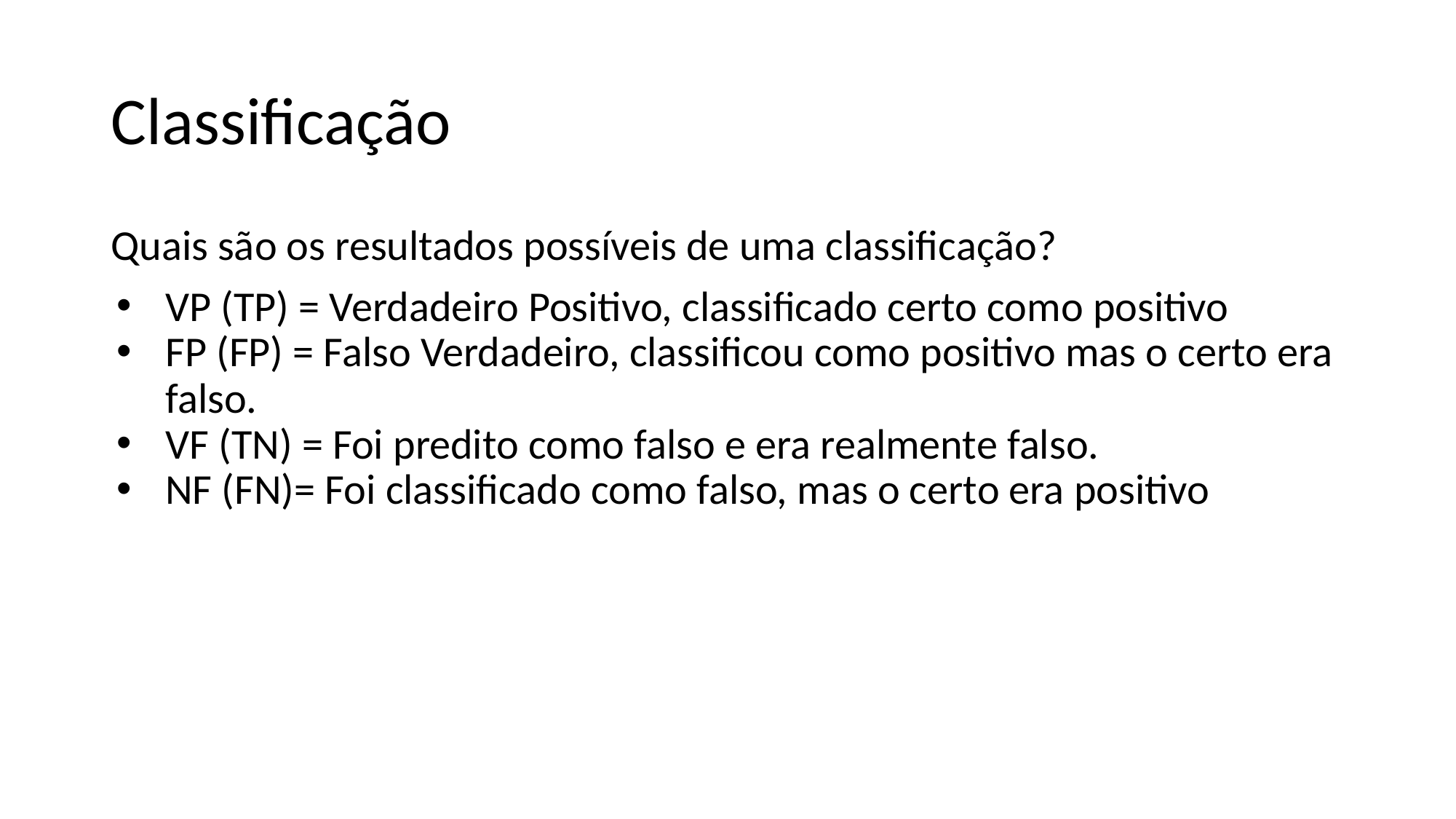

# Classificação
Quais são os resultados possíveis de uma classificação?
VP (TP) = Verdadeiro Positivo, classificado certo como positivo
FP (FP) = Falso Verdadeiro, classificou como positivo mas o certo era falso.
VF (TN) = Foi predito como falso e era realmente falso.
NF (FN)= Foi classificado como falso, mas o certo era positivo